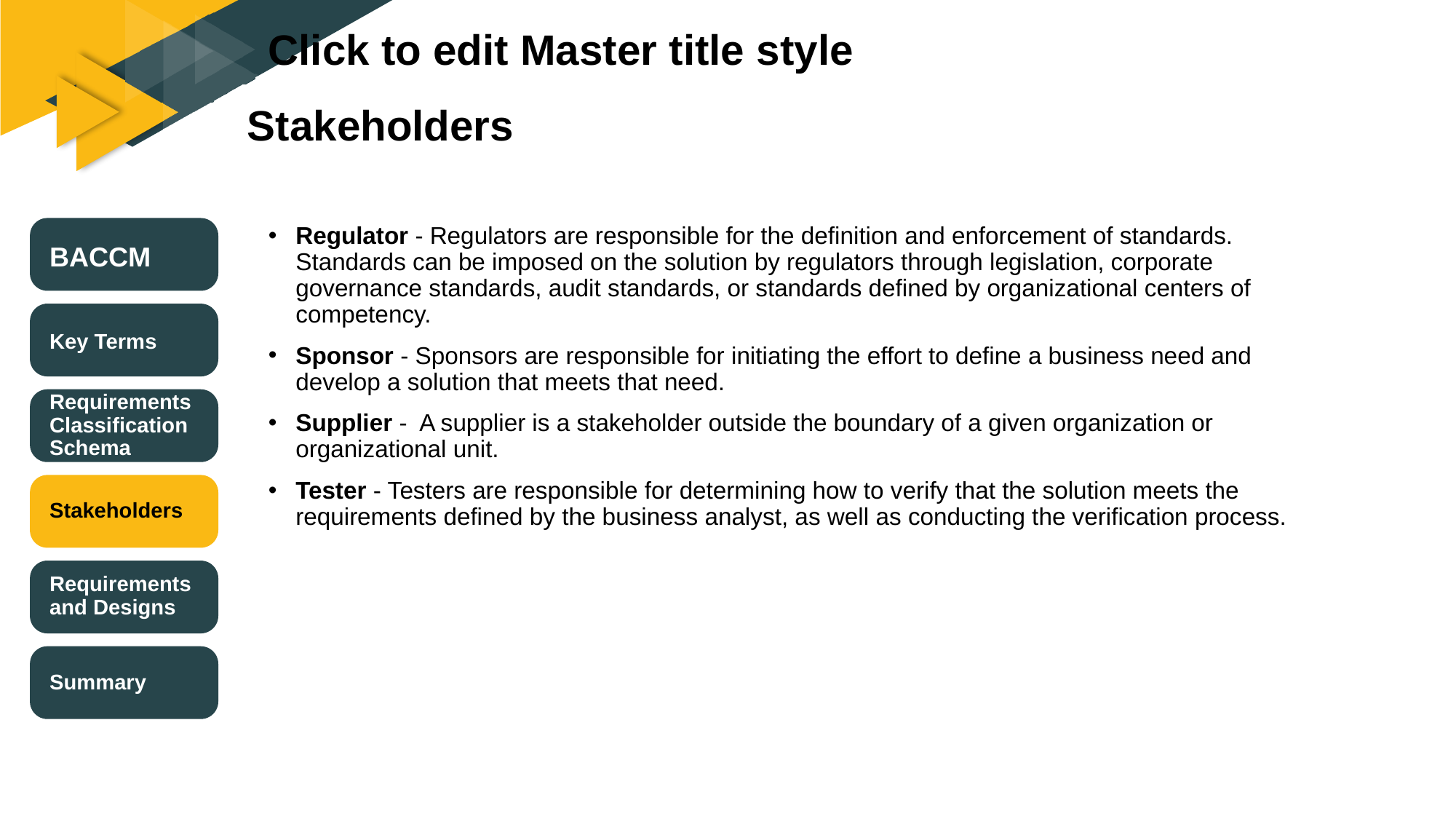

# Stakeholders
Regulator - Regulators are responsible for the definition and enforcement of standards. Standards can be imposed on the solution by regulators through legislation, corporate governance standards, audit standards, or standards defined by organizational centers of competency.
Sponsor - Sponsors are responsible for initiating the effort to define a business need and develop a solution that meets that need.
Supplier -  A supplier is a stakeholder outside the boundary of a given organization or organizational unit.
Tester - Testers are responsible for determining how to verify that the solution meets the requirements defined by the business analyst, as well as conducting the verification process.
BACCM
Key Terms
Requirements Classification Schema
Stakeholders
Requirements and Designs
Summary